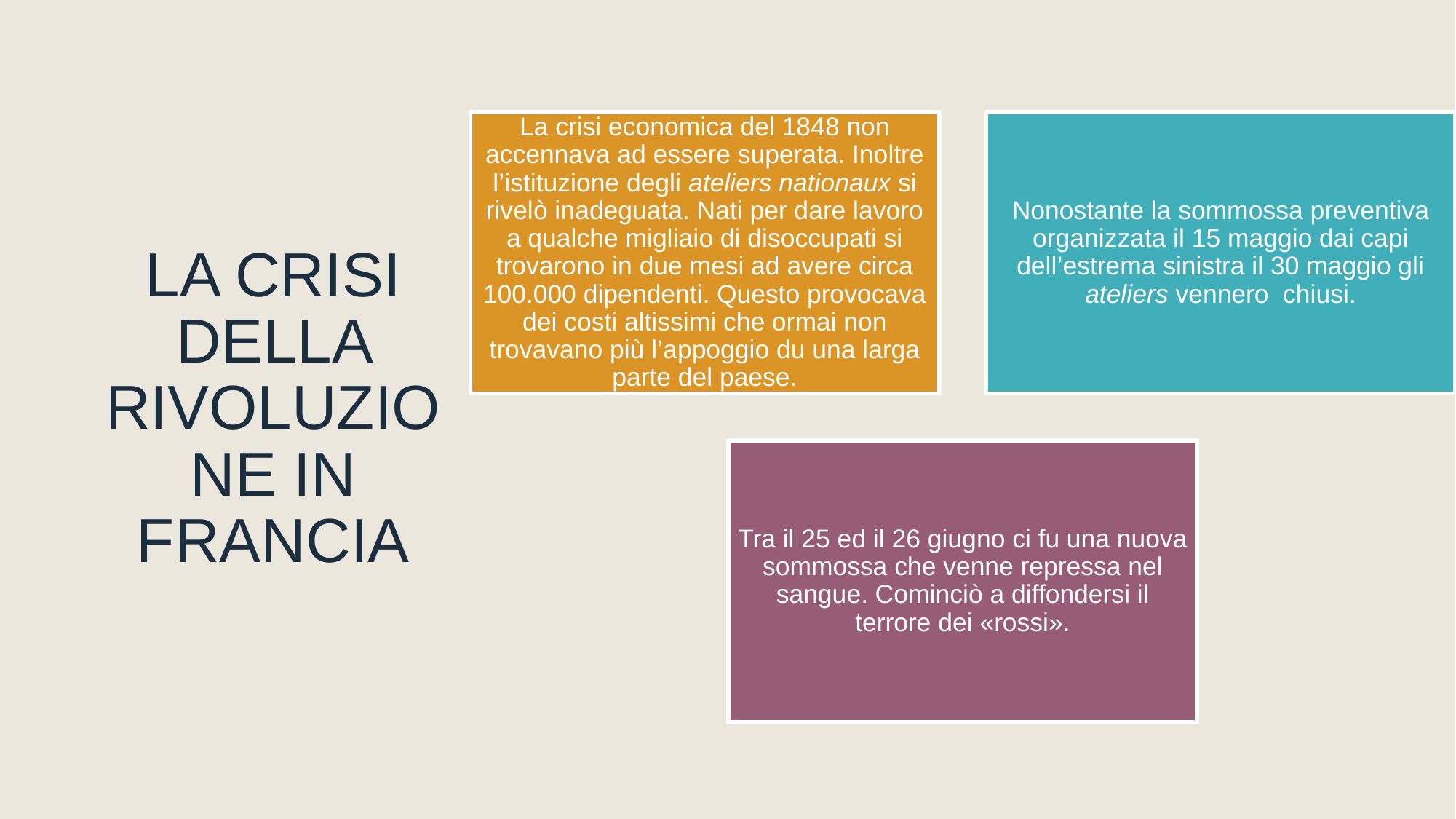

# LA CRISI DELLA RIVOLUZIONE IN FRANCIA

La crisi economica del 1848 non accennava ad essere superata. Inoltre l’istituzione degli ateliers nationaux si rivelò inadeguata. Nati per dare lavoro a qualche migliaio di disoccupati si trovarono in due mesi ad avere circa 100.000 dipendenti. Questo provocava dei costi altissimi che ormai non trovavano più l’appoggio du una larga parte del paese.

Nonostante la sommossa preventiva organizzata il 15 maggio dai capi dell’estrema sinistra il 30 maggio gli ateliers vennero  chiusi.

Tra il 25 ed il 26 giugno ci fu una nuova sommossa che venne repressa nel sangue. Cominciò a diffondersi il terrore dei «rossi».